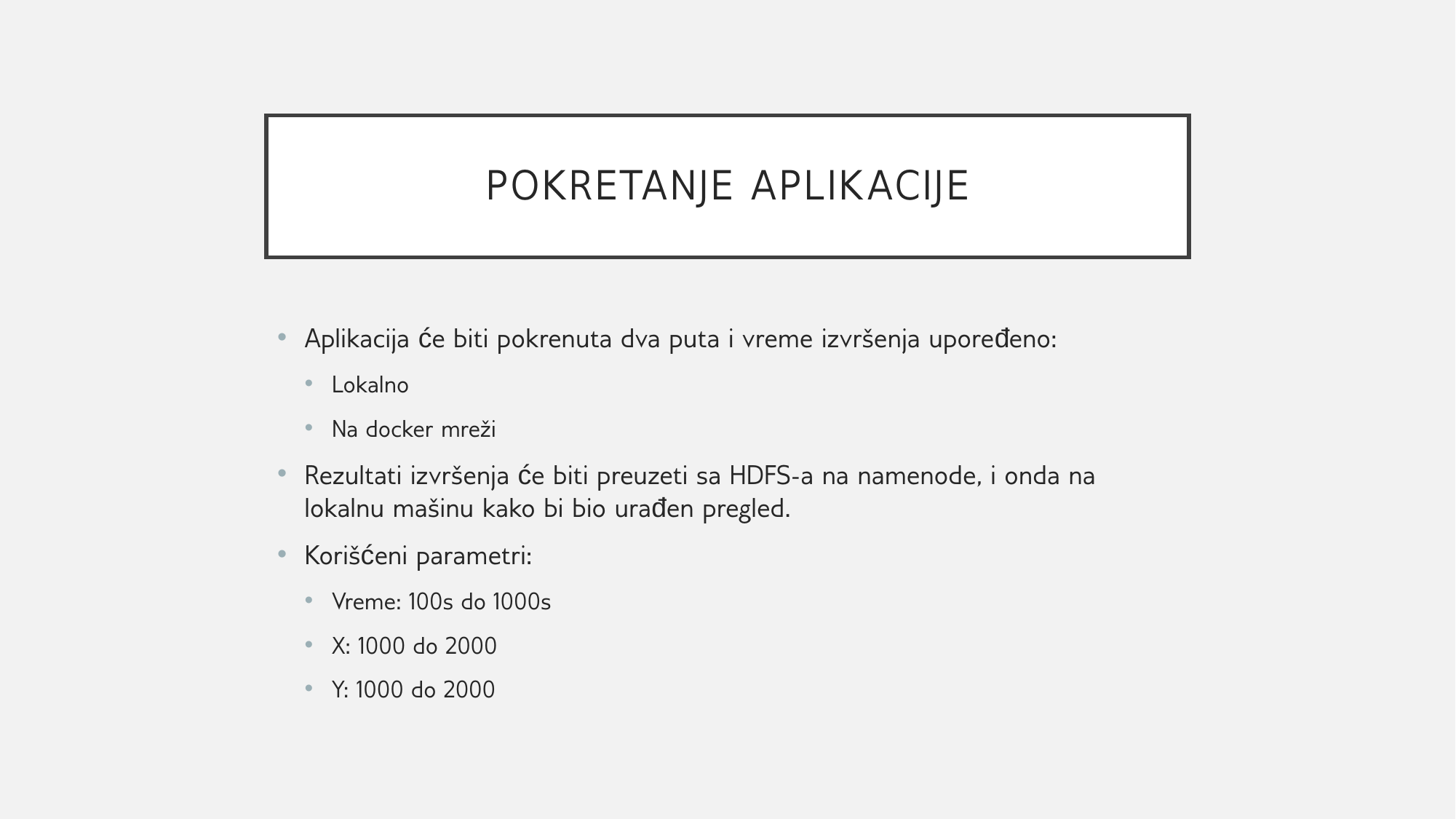

# Pokretanje aplikacije
Aplikacija će biti pokrenuta dva puta i vreme izvršenja upoređeno:
Lokalno
Na docker mreži
Rezultati izvršenja će biti preuzeti sa HDFS-a na namenode, i onda na lokalnu mašinu kako bi bio urađen pregled.
Korišćeni parametri:
Vreme: 100s do 1000s
X: 1000 do 2000
Y: 1000 do 2000